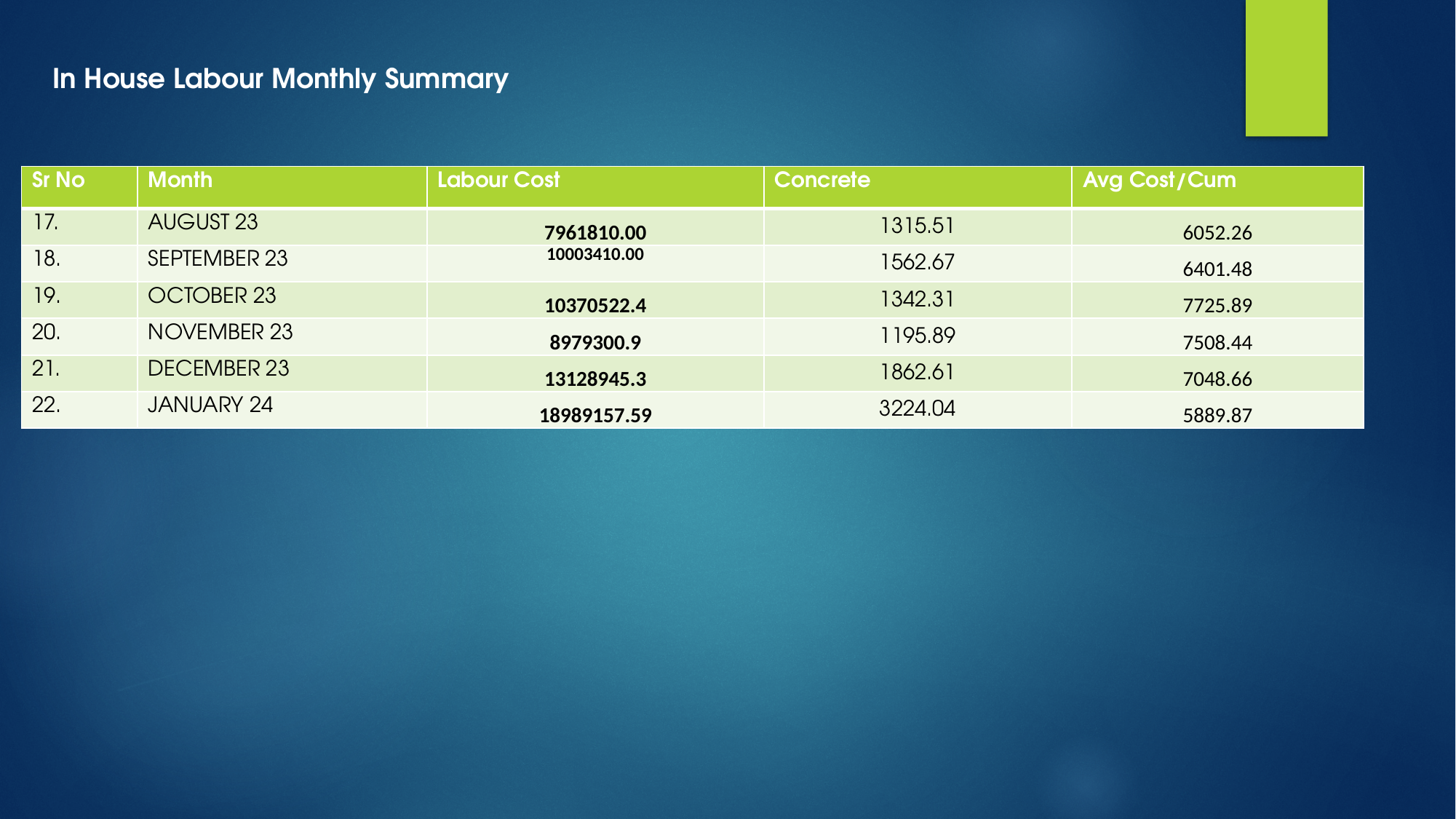

In House Labour Monthly Summary
| Sr No | Month | Labour Cost | Concrete | Avg Cost/Cum |
| --- | --- | --- | --- | --- |
| 17. | AUGUST 23 | 7961810.00 | 1315.51 | 6052.26 |
| 18. | SEPTEMBER 23 | 10003410.00 | 1562.67 | 6401.48 |
| 19. | OCTOBER 23 | 10370522.4 | 1342.31 | 7725.89 |
| 20. | NOVEMBER 23 | 8979300.9 | 1195.89 | 7508.44 |
| 21. | DECEMBER 23 | 13128945.3 | 1862.61 | 7048.66 |
| 22. | JANUARY 24 | 18989157.59 | 3224.04 | 5889.87 |